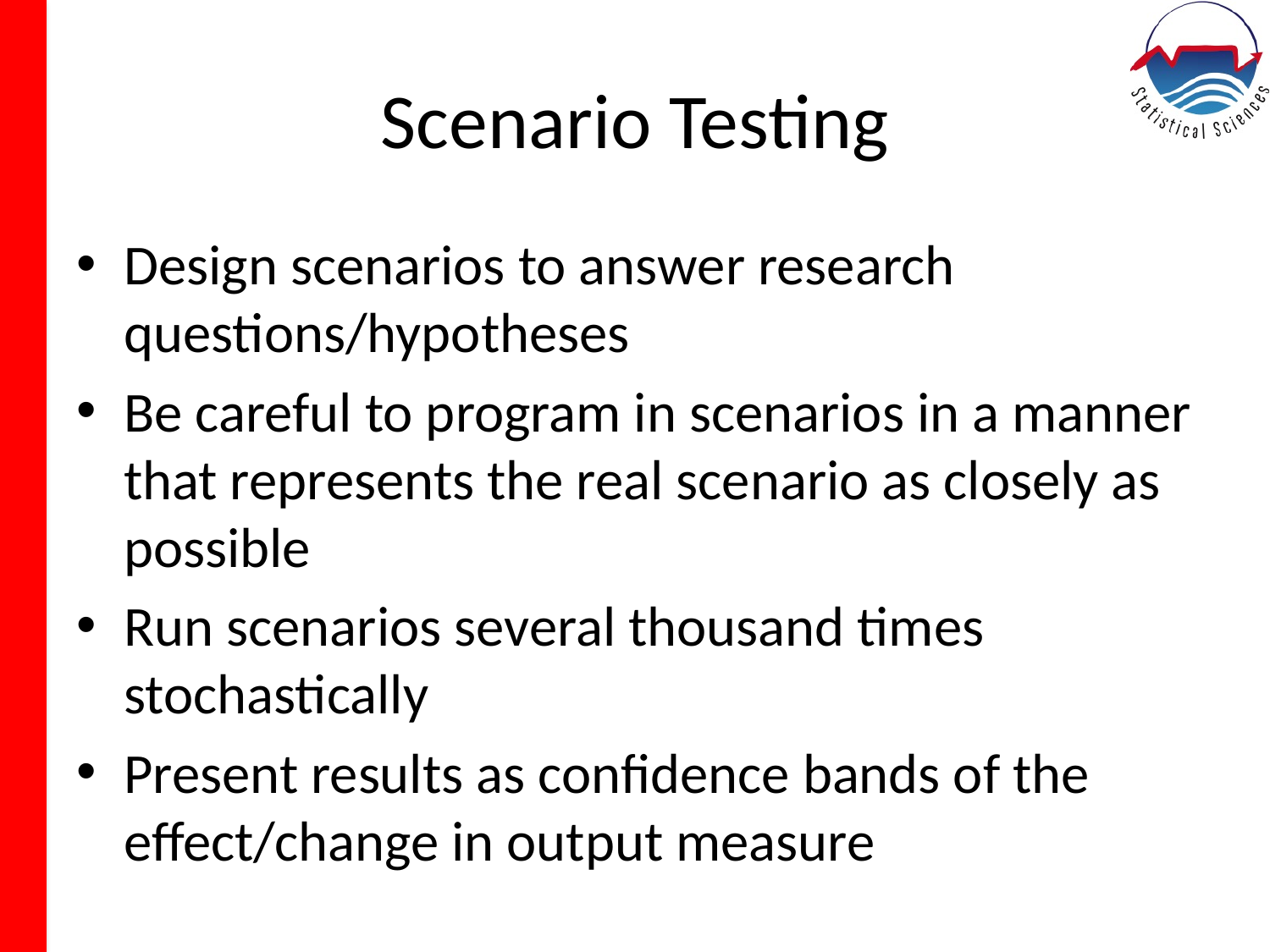

# Scenario Testing
Design scenarios to answer research questions/hypotheses
Be careful to program in scenarios in a manner that represents the real scenario as closely as possible
Run scenarios several thousand times stochastically
Present results as confidence bands of the effect/change in output measure